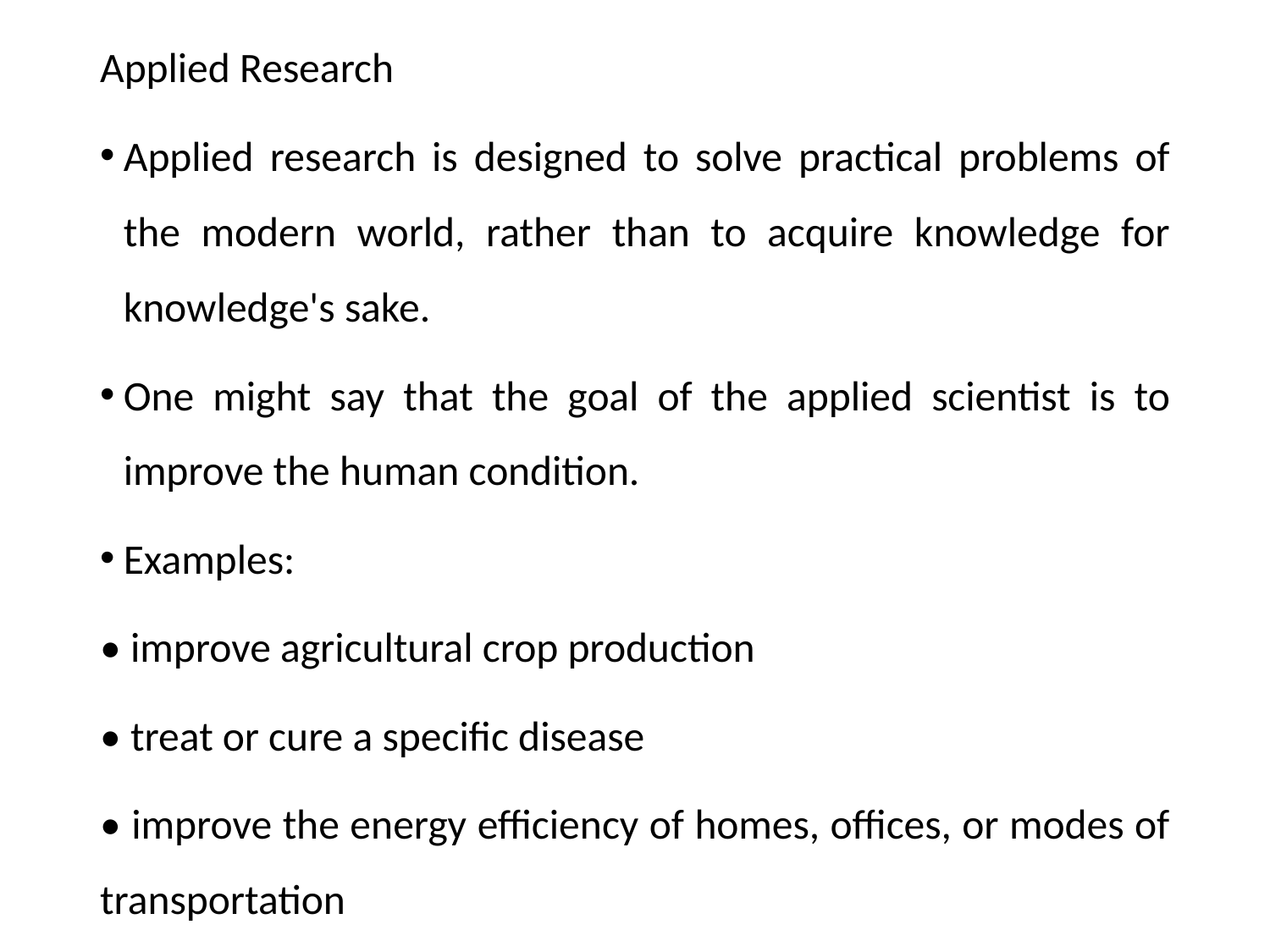

Applied Research
Applied research is designed to solve practical problems of the modern world, rather than to acquire knowledge for knowledge's sake.
One might say that the goal of the applied scientist is to improve the human condition.
Examples:
• improve agricultural crop production
• treat or cure a specific disease
• improve the energy efficiency of homes, offices, or modes of transportation